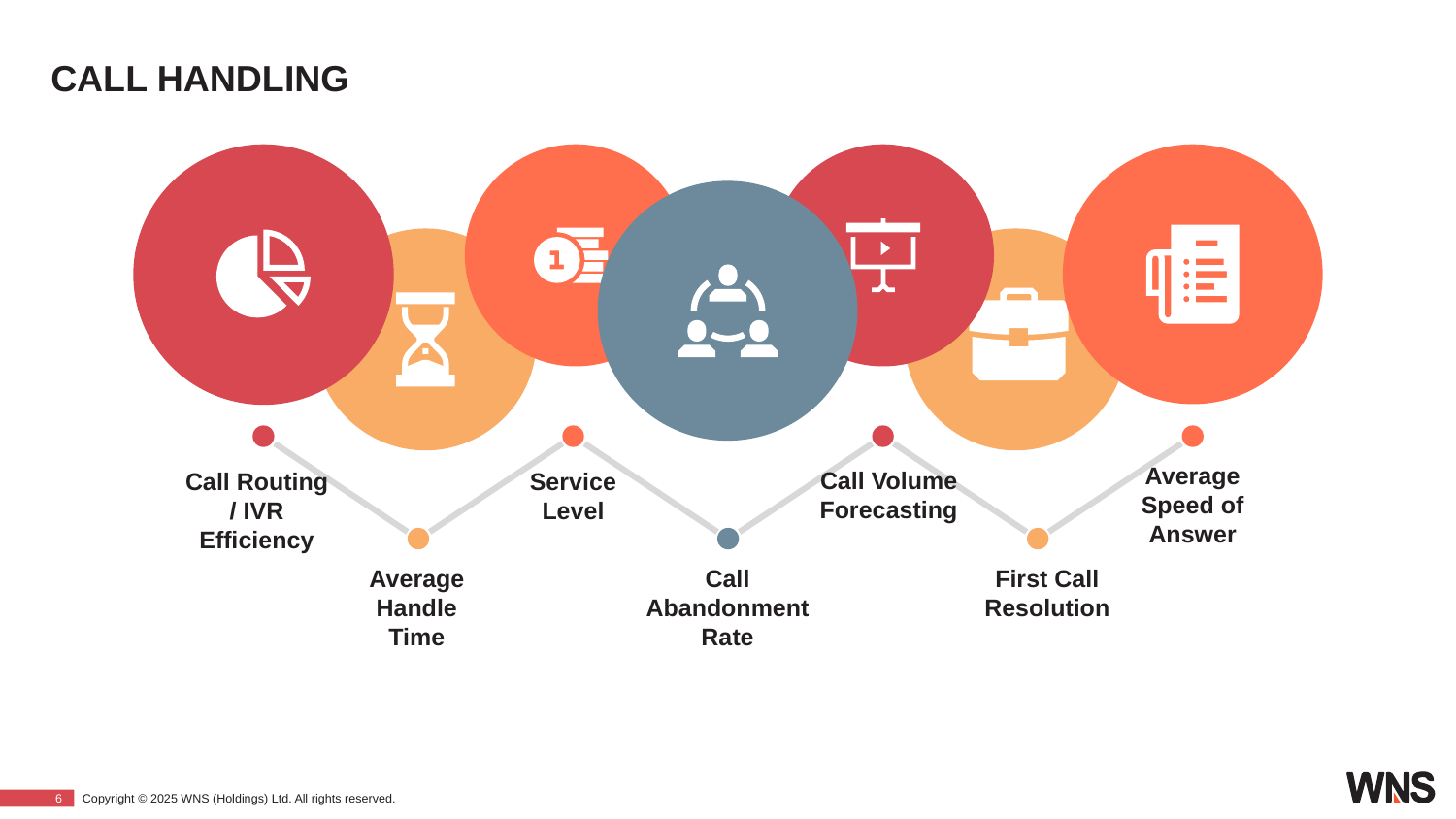

# CALL HANDLING

Average Speed of Answer
Call Volume Forecasting
Service Level
Call Routing / IVR Efficiency

Call Abandonment Rate
First Call Resolution
Average Handle Time